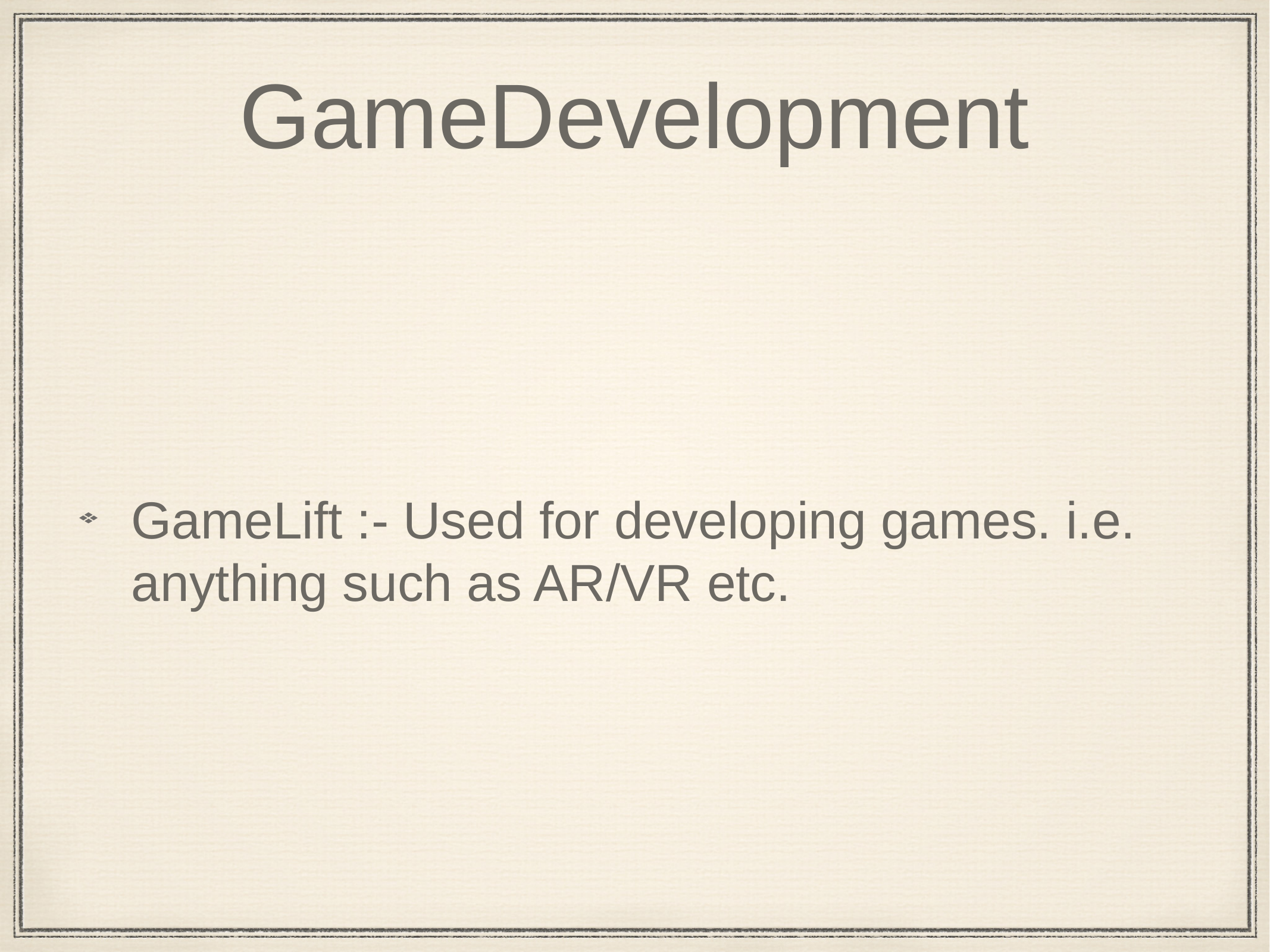

# GameDevelopment
GameLift :- Used for developing games. i.e. anything such as AR/VR etc.